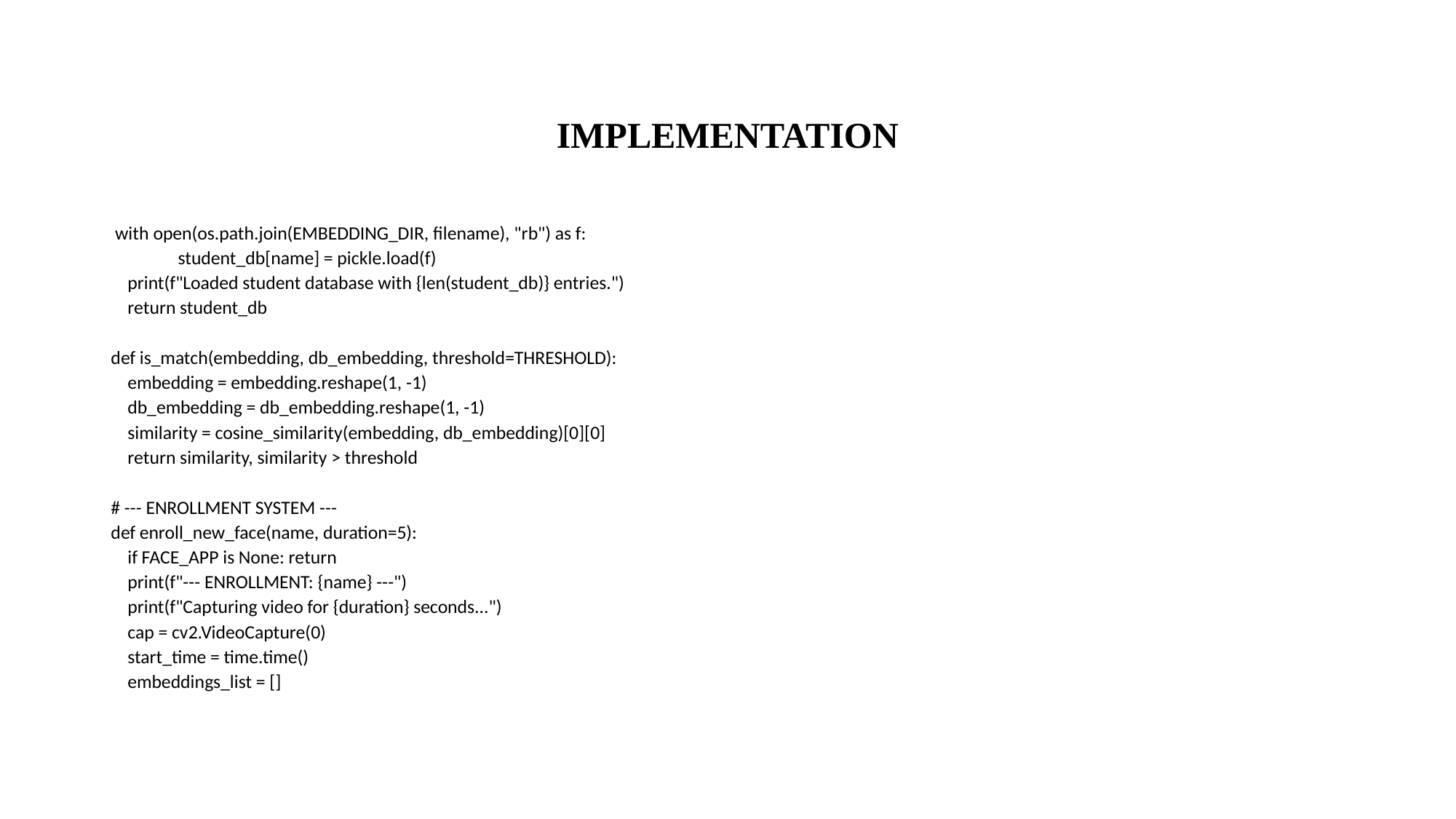

# IMPLEMENTATION
 with open(os.path.join(EMBEDDING_DIR, filename), "rb") as f:
                student_db[name] = pickle.load(f)
    print(f"Loaded student database with {len(student_db)} entries.")
    return student_db

def is_match(embedding, db_embedding, threshold=THRESHOLD):
    embedding = embedding.reshape(1, -1)
    db_embedding = db_embedding.reshape(1, -1)
    similarity = cosine_similarity(embedding, db_embedding)[0][0]
    return similarity, similarity > threshold

# --- ENROLLMENT SYSTEM ---
def enroll_new_face(name, duration=5):
    if FACE_APP is None: return
    print(f"--- ENROLLMENT: {name} ---")
    print(f"Capturing video for {duration} seconds...")
    cap = cv2.VideoCapture(0)
    start_time = time.time()
    embeddings_list = []